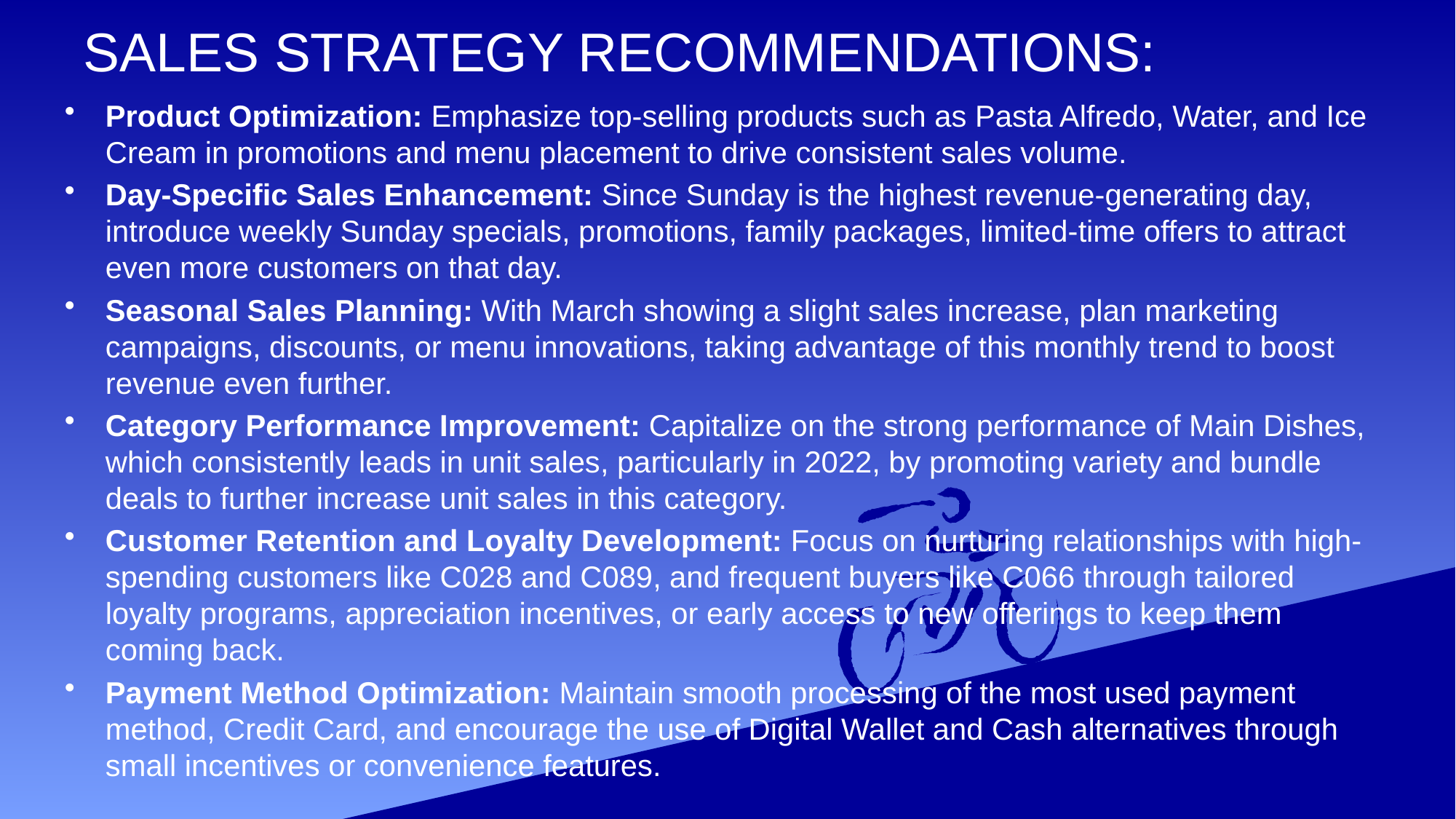

# SALES STRATEGY RECOMMENDATIONS:
Product Optimization: Emphasize top-selling products such as Pasta Alfredo, Water, and Ice Cream in promotions and menu placement to drive consistent sales volume.
Day-Specific Sales Enhancement: Since Sunday is the highest revenue-generating day, introduce weekly Sunday specials, promotions, family packages, limited-time offers to attract even more customers on that day.
Seasonal Sales Planning: With March showing a slight sales increase, plan marketing campaigns, discounts, or menu innovations, taking advantage of this monthly trend to boost revenue even further.
Category Performance Improvement: Capitalize on the strong performance of Main Dishes, which consistently leads in unit sales, particularly in 2022, by promoting variety and bundle deals to further increase unit sales in this category.
Customer Retention and Loyalty Development: Focus on nurturing relationships with high-spending customers like C028 and C089, and frequent buyers like C066 through tailored loyalty programs, appreciation incentives, or early access to new offerings to keep them coming back.
Payment Method Optimization: Maintain smooth processing of the most used payment method, Credit Card, and encourage the use of Digital Wallet and Cash alternatives through small incentives or convenience features.